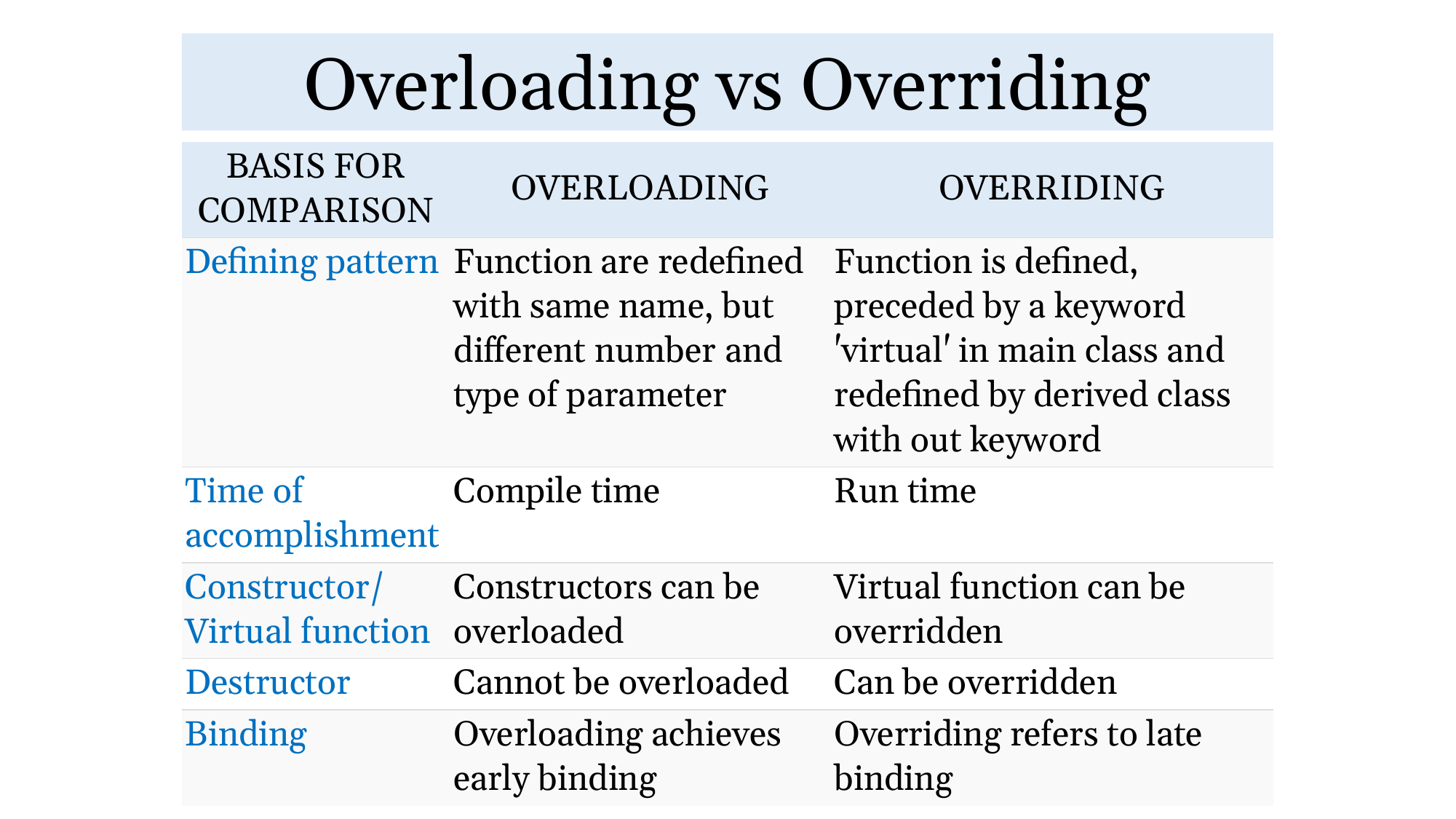

# Overloading vs Overriding
| BASIS FOR COMPARISON | OVERLOADING | OVERRIDING |
| --- | --- | --- |
| Defining pattern | Function are redefined with same name, but different number and type of parameter | Function is defined, preceded by a keyword 'virtual' in main class and redefined by derived class with out keyword |
| Time of accomplishment | Compile time | Run time |
| Constructor/ Virtual function | Constructors can be overloaded | Virtual function can be overridden |
| Destructor | Cannot be overloaded | Can be overridden |
| Binding | Overloading achieves early binding | Overriding refers to late binding |